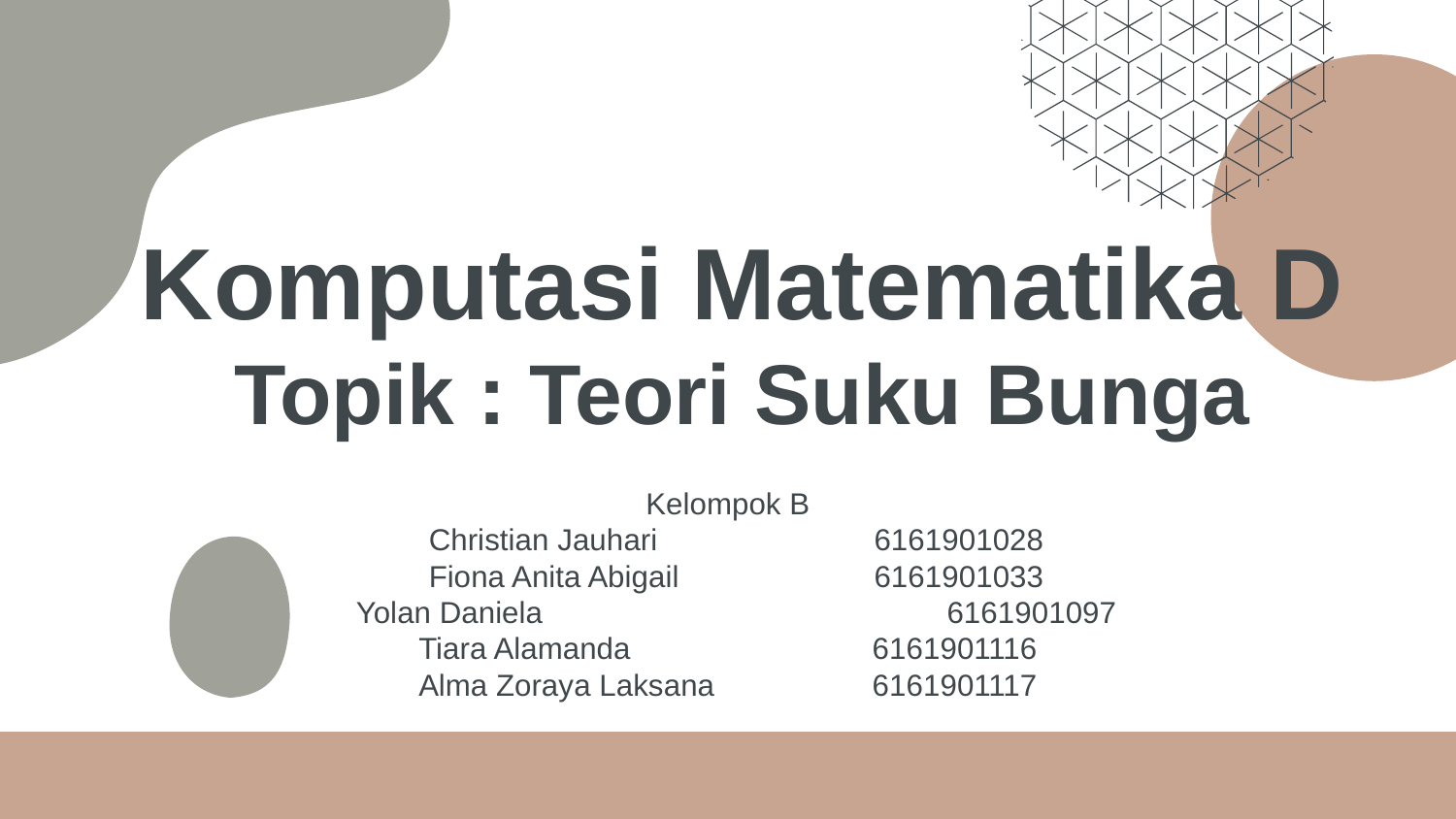

# Komputasi Matematika D
Topik : Teori Suku Bunga
Kelompok B
  Christian Jauhari		   6161901028
  Fiona Anita Abigail 		   6161901033
  Yolan Daniela 			   6161901097
Tiara Alamanda 		  6161901116
Alma Zoraya Laksana	  6161901117